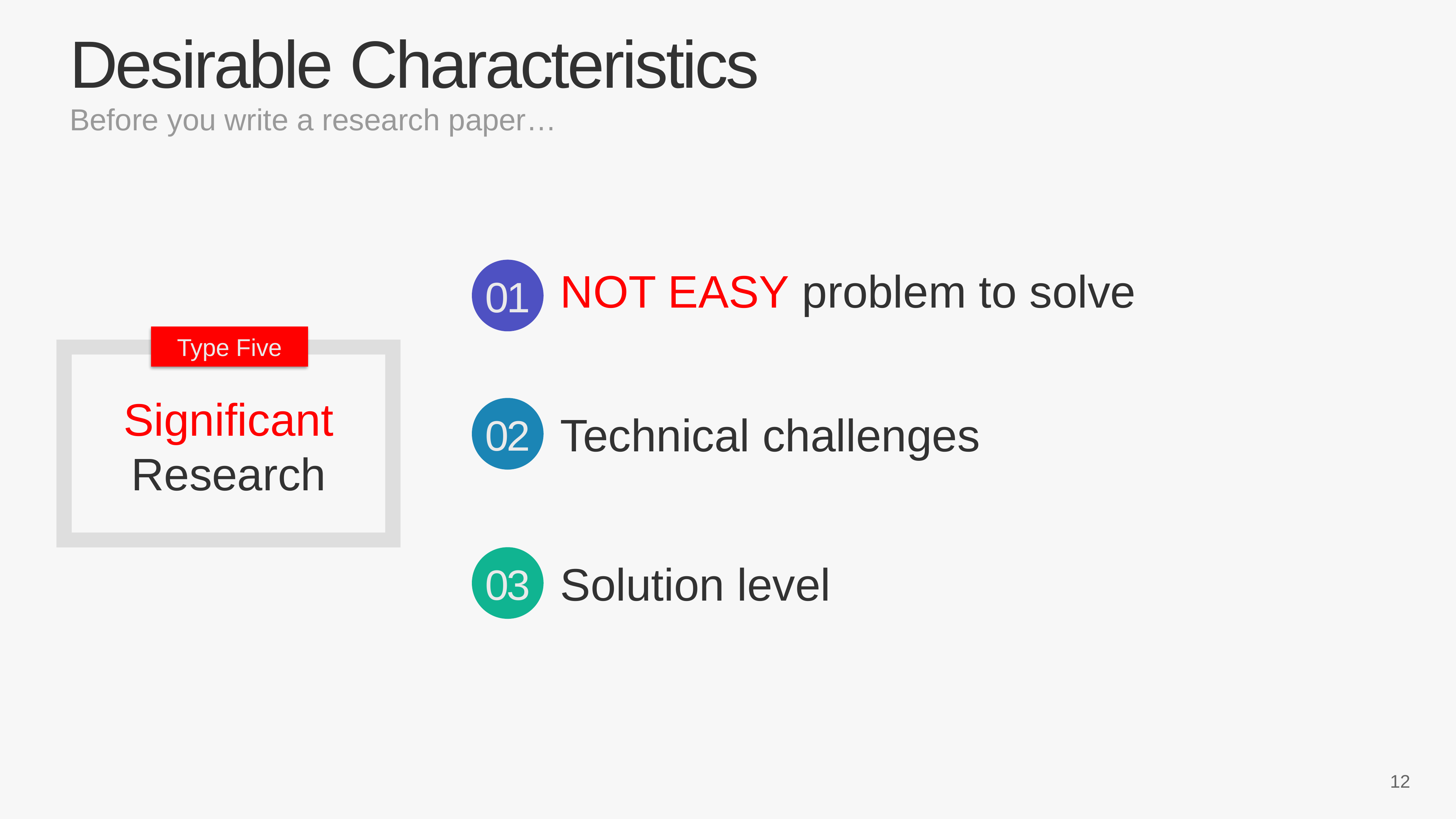

Desirable Characteristics
Before you write a research paper…
NOT EASY problem to solve
01
Type Five

Significant Research
02
Technical challenges
03
Solution level
12